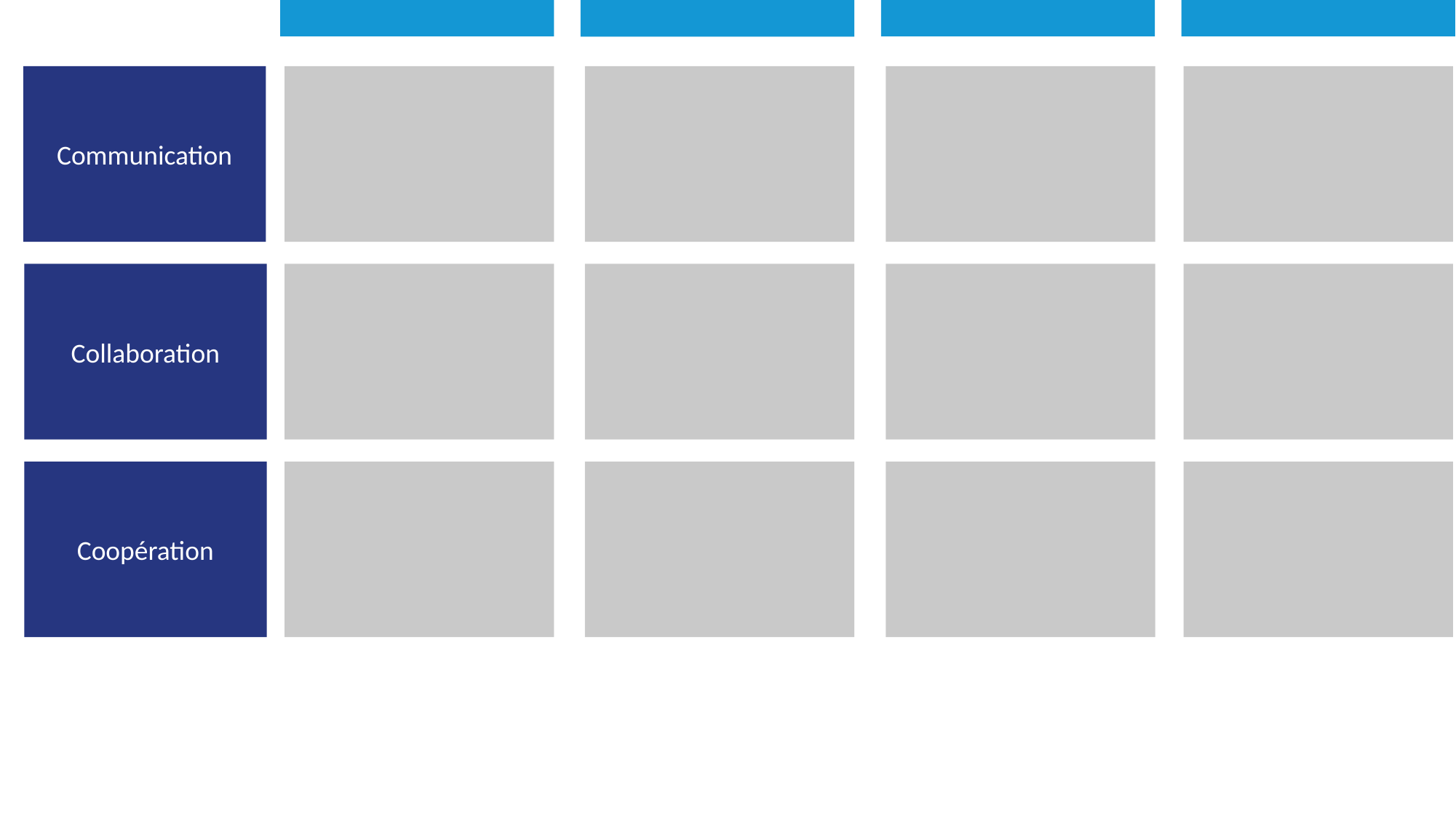

Donnée
Connaissance
Compétence
Information

Communication

Collaboration
Coopération